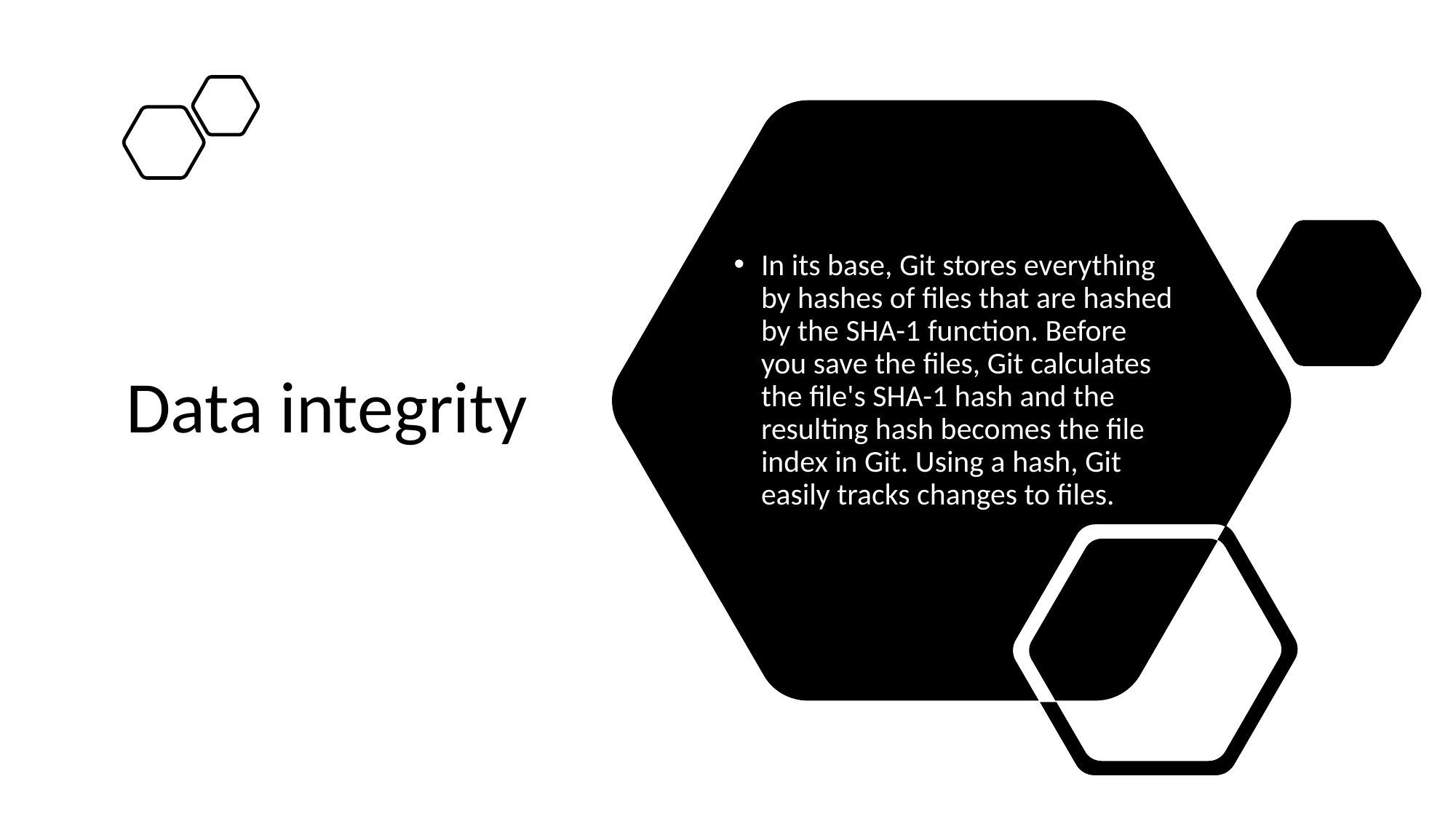

# Data integrity
In its base, Git stores everything by hashes of files that are hashed by the SHA-1 function. Before you save the files, Git calculates the file's SHA-1 hash and the resulting hash becomes the file index in Git. Using a hash, Git easily tracks changes to files.